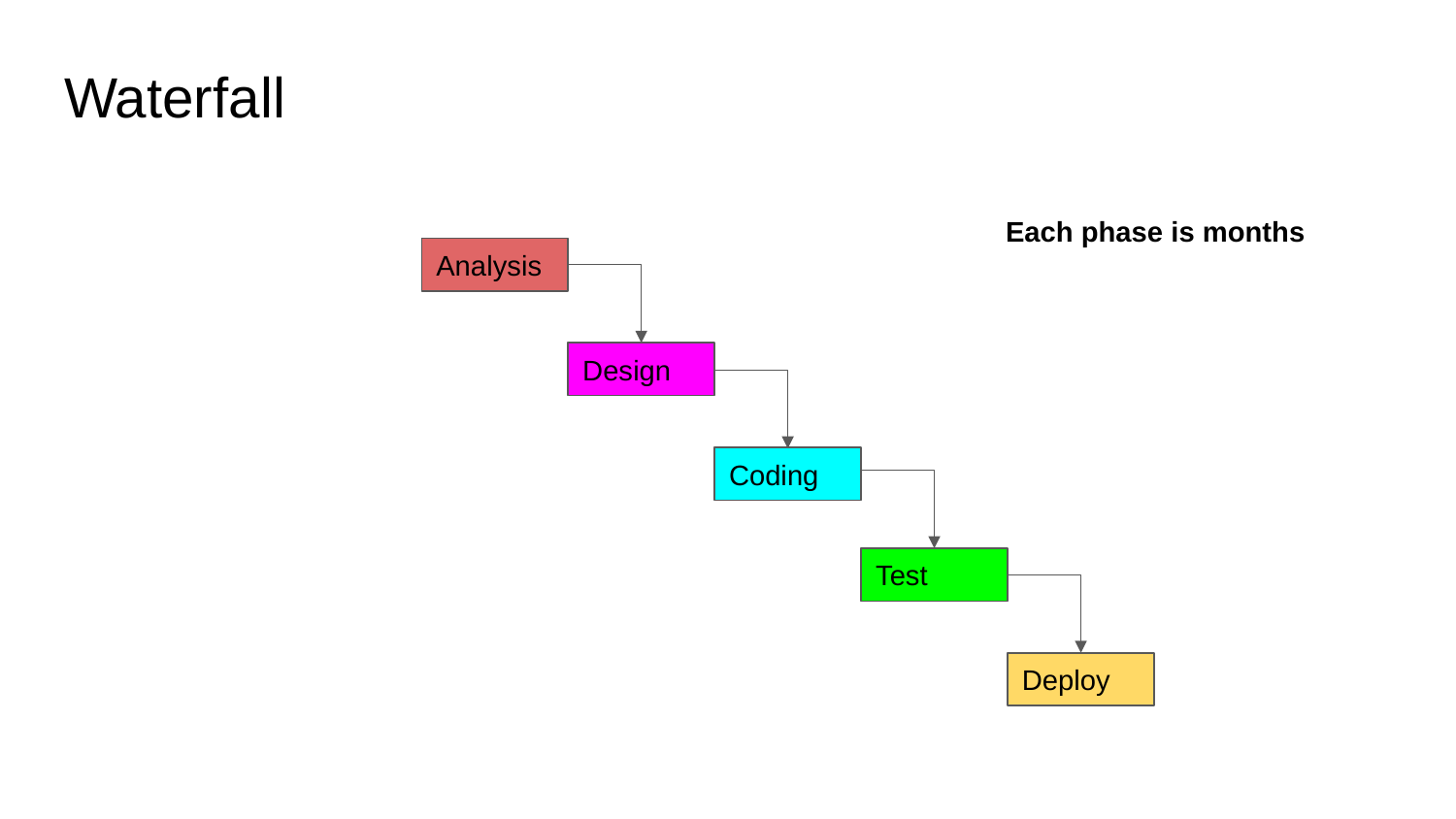

# Waterfall
Each phase is months
Analysis
Design
Coding
Test
Deploy